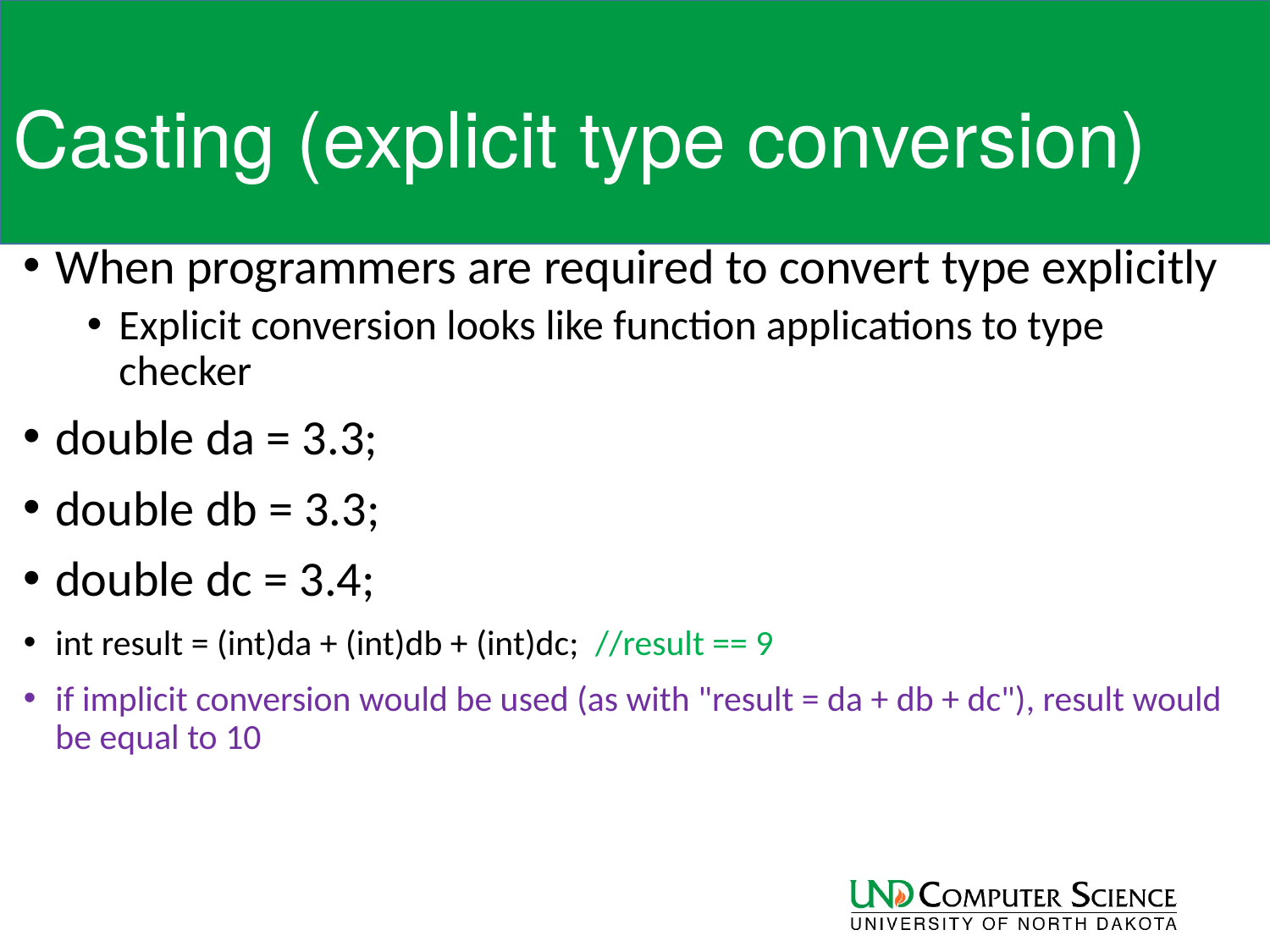

# Casting (explicit type conversion)
When programmers are required to convert type explicitly
Explicit conversion looks like function applications to type checker
double da = 3.3;
double db = 3.3;
double dc = 3.4;
int result = (int)da + (int)db + (int)dc;  //result == 9
if implicit conversion would be used (as with "result = da + db + dc"), result would be equal to 10
43